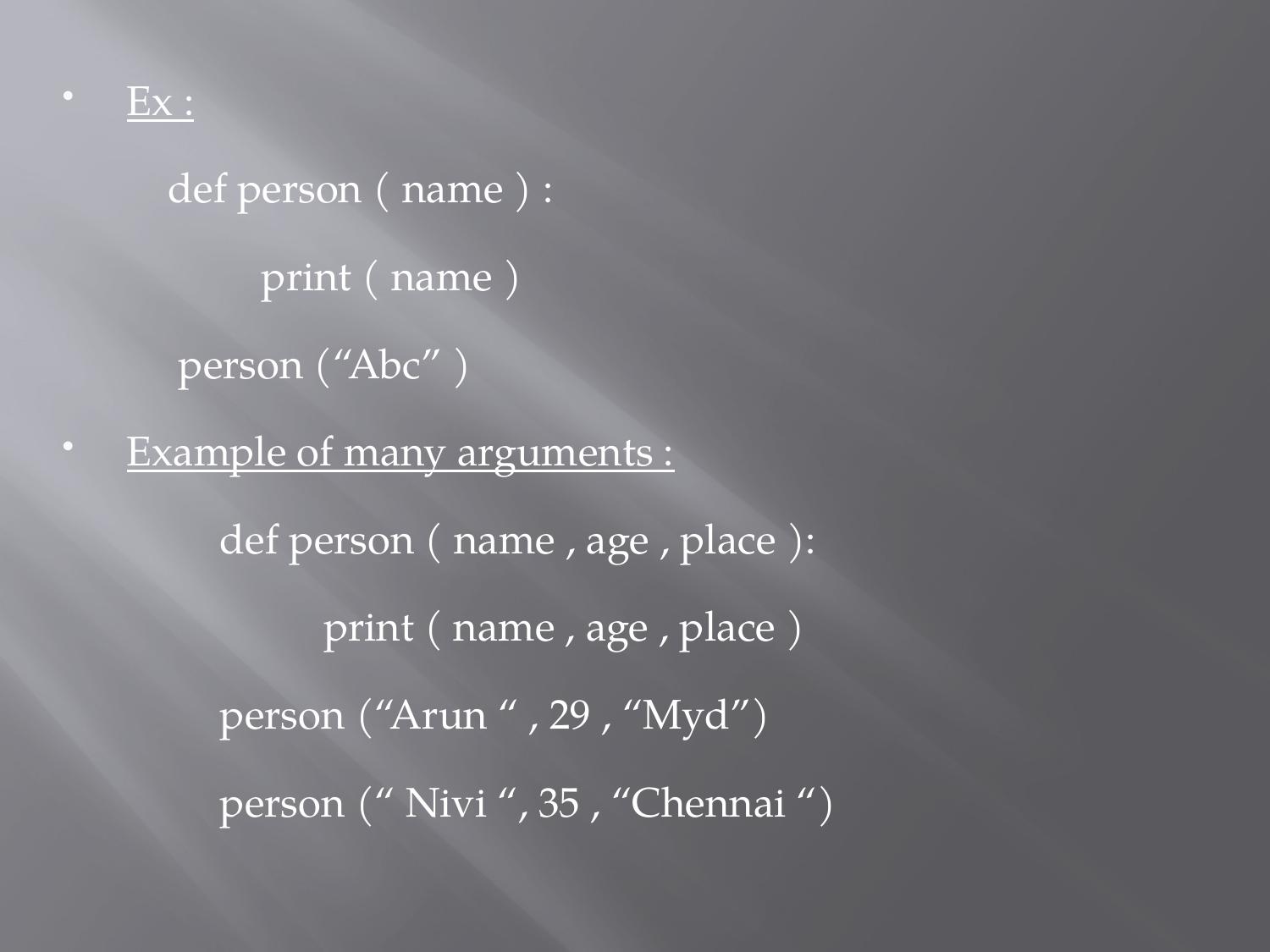

Ex :
         def person ( name ) :
                  print ( name )
          person (“Abc” )
Example of many arguments :
              def person ( name , age , place ):
                        print ( name , age , place )
              person (“Arun “ , 29 , “Myd”)
              person (“ Nivi “, 35 , “Chennai “)

#